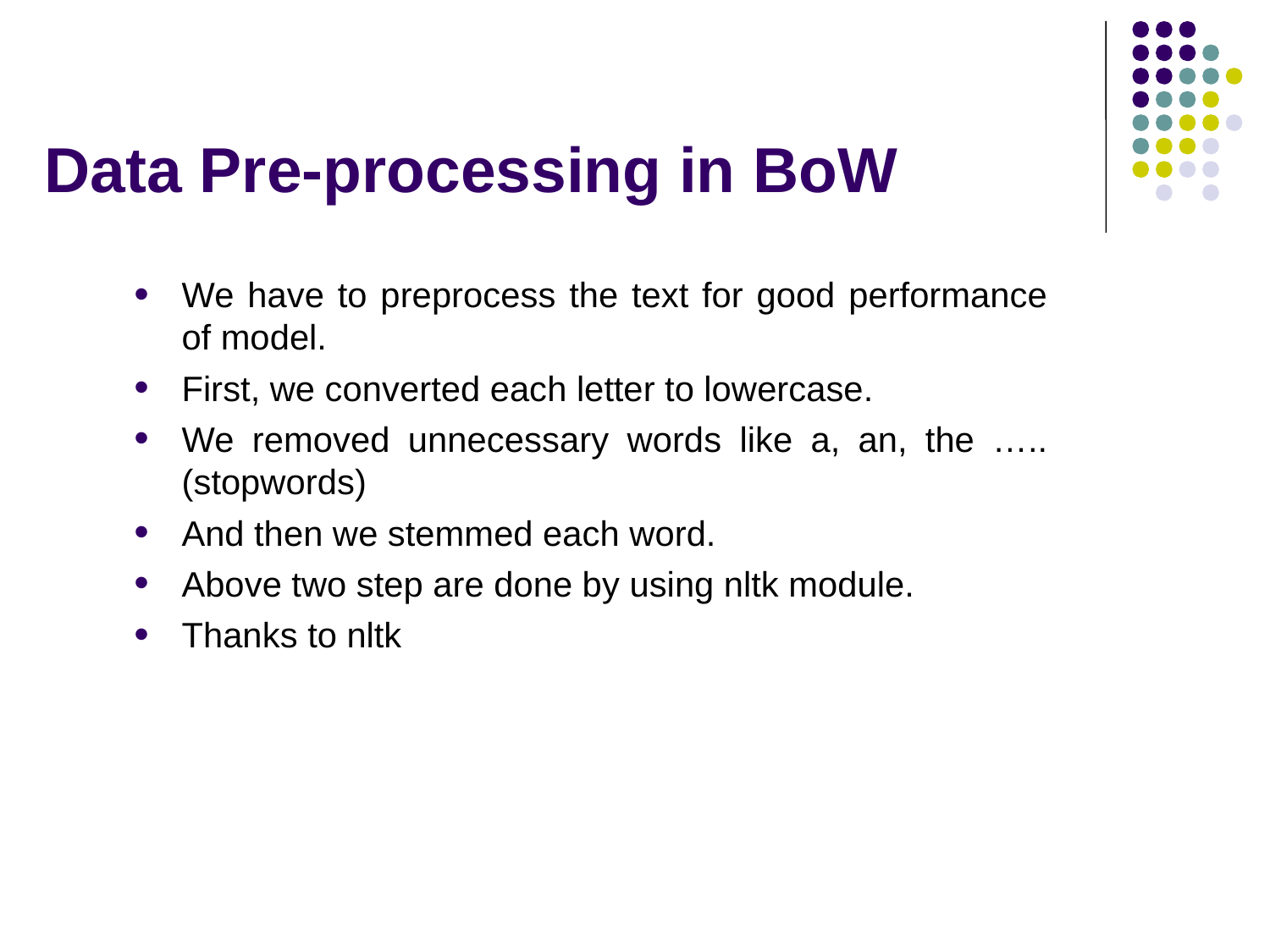

# Data Pre-processing in BoW
We have to preprocess the text for good performance of model.
First, we converted each letter to lowercase.
We removed unnecessary words like a, an, the ….. (stopwords)
And then we stemmed each word.
Above two step are done by using nltk module.
Thanks to nltk